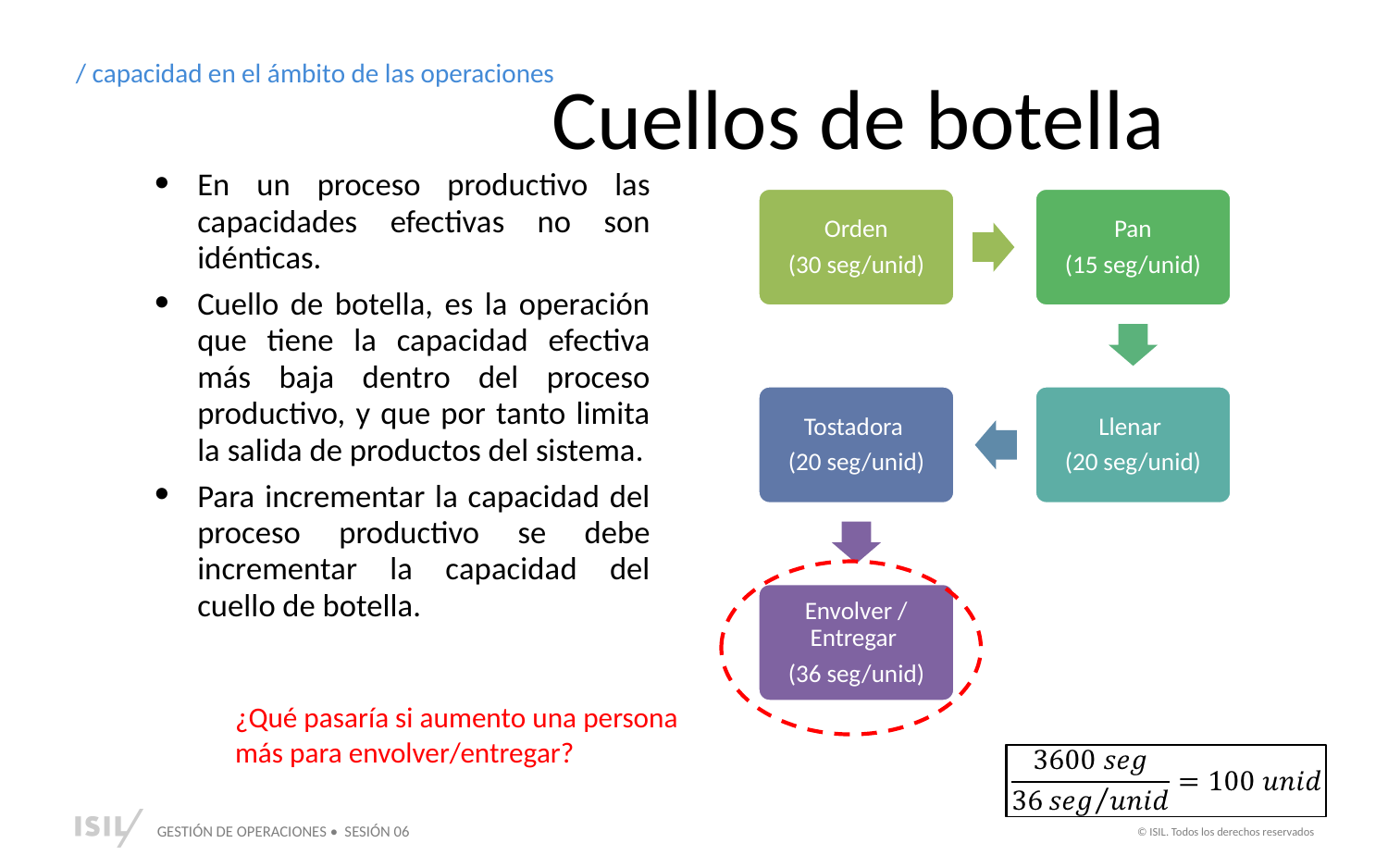

Cuellos de botella
/ capacidad en el ámbito de las operaciones
En un proceso productivo las capacidades efectivas no son idénticas.
Cuello de botella, es la operación que tiene la capacidad efectiva más baja dentro del proceso productivo, y que por tanto limita la salida de productos del sistema.
Para incrementar la capacidad del proceso productivo se debe incrementar la capacidad del cuello de botella.

Orden
(30 seg/unid)
Pan
(15 seg/unid)

Tostadora
(20 seg/unid)
Llenar
(20 seg/unid)

Envolver / Entregar
(36 seg/unid)

¿Qué pasaría si aumento una persona más para envolver/entregar?